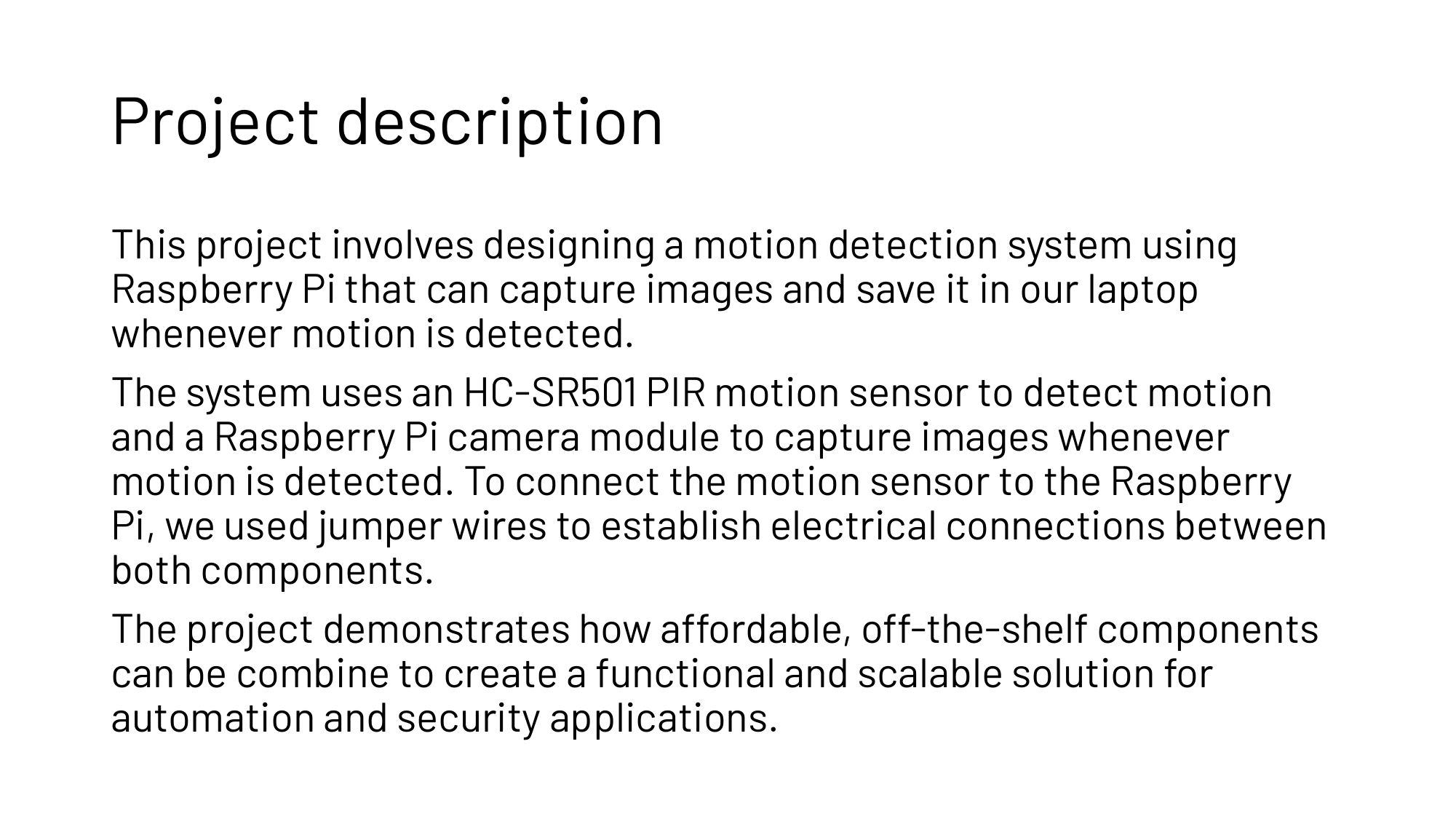

# Project description
This project involves designing a motion detection system using Raspberry Pi that can capture images and save it in our laptop whenever motion is detected.
The system uses an HC-SR501 PIR motion sensor to detect motion and a Raspberry Pi camera module to capture images whenever motion is detected. To connect the motion sensor to the Raspberry Pi, we used jumper wires to establish electrical connections between both components.
The project demonstrates how affordable, off-the-shelf components can be combine to create a functional and scalable solution for automation and security applications.